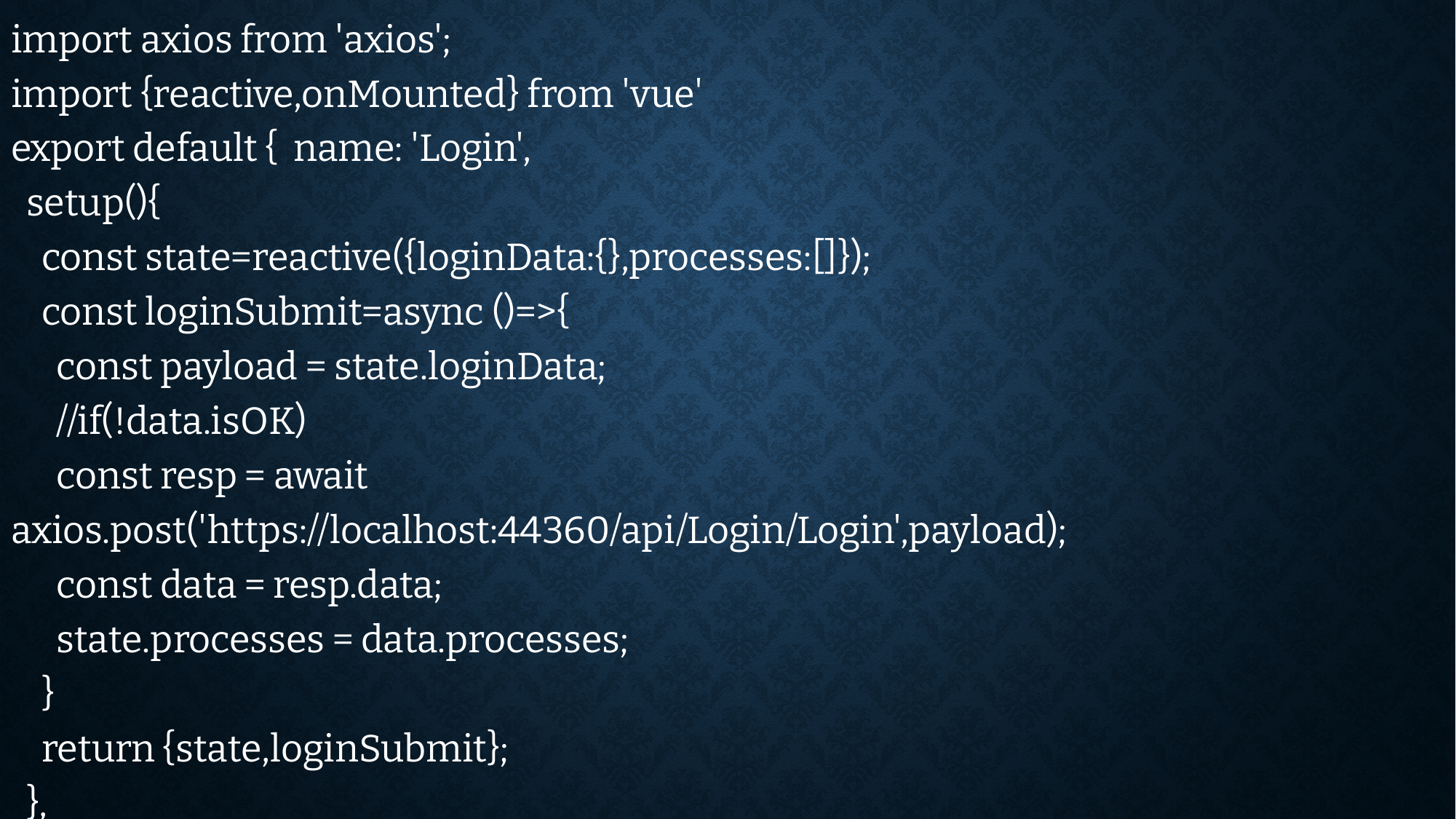

import axios from 'axios';
import {reactive,onMounted} from 'vue'
export default {  name: 'Login',
  setup(){
    const state=reactive({loginData:{},processes:[]});
    const loginSubmit=async ()=>{
      const payload = state.loginData;
      //if(!data.isOK)
      const resp = await axios.post('https://localhost:44360/api/Login/Login',payload);
      const data = resp.data;
      state.processes = data.processes;
    }
    return {state,loginSubmit};
  },
}